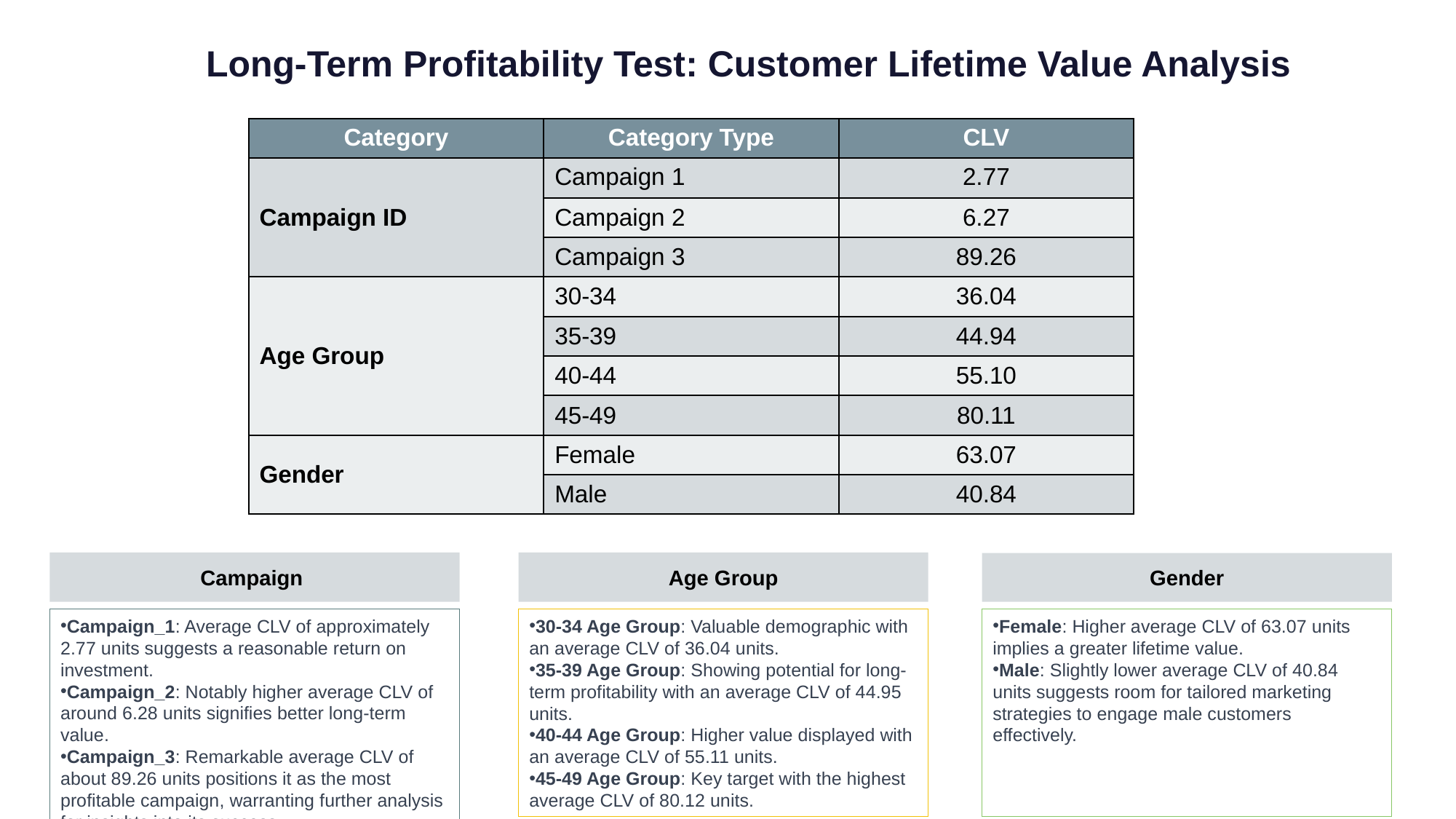

Long-Term Profitability Test: Customer Lifetime Value Analysis

| Category | Category Type | CLV |
| --- | --- | --- |
| Campaign ID | Campaign 1 | 2.77 |
|  | Campaign 2 | 6.27 |
|  | Campaign 3 | 89.26 |
| Age Group | 30-34 | 36.04 |
|  | 35-39 | 44.94 |
|  | 40-44 | 55.10 |
|  | 45-49 | 80.11 |
| Gender | Female | 63.07 |
|  | Male | 40.84 |
Campaign
Age Group
Gender
Campaign_1: Average CLV of approximately 2.77 units suggests a reasonable return on investment.
Campaign_2: Notably higher average CLV of around 6.28 units signifies better long-term value.
Campaign_3: Remarkable average CLV of about 89.26 units positions it as the most profitable campaign, warranting further analysis for insights into its success.
30-34 Age Group: Valuable demographic with an average CLV of 36.04 units.
35-39 Age Group: Showing potential for long-term profitability with an average CLV of 44.95 units.
40-44 Age Group: Higher value displayed with an average CLV of 55.11 units.
45-49 Age Group: Key target with the highest average CLV of 80.12 units.
Female: Higher average CLV of 63.07 units implies a greater lifetime value.
Male: Slightly lower average CLV of 40.84 units suggests room for tailored marketing strategies to engage male customers effectively.